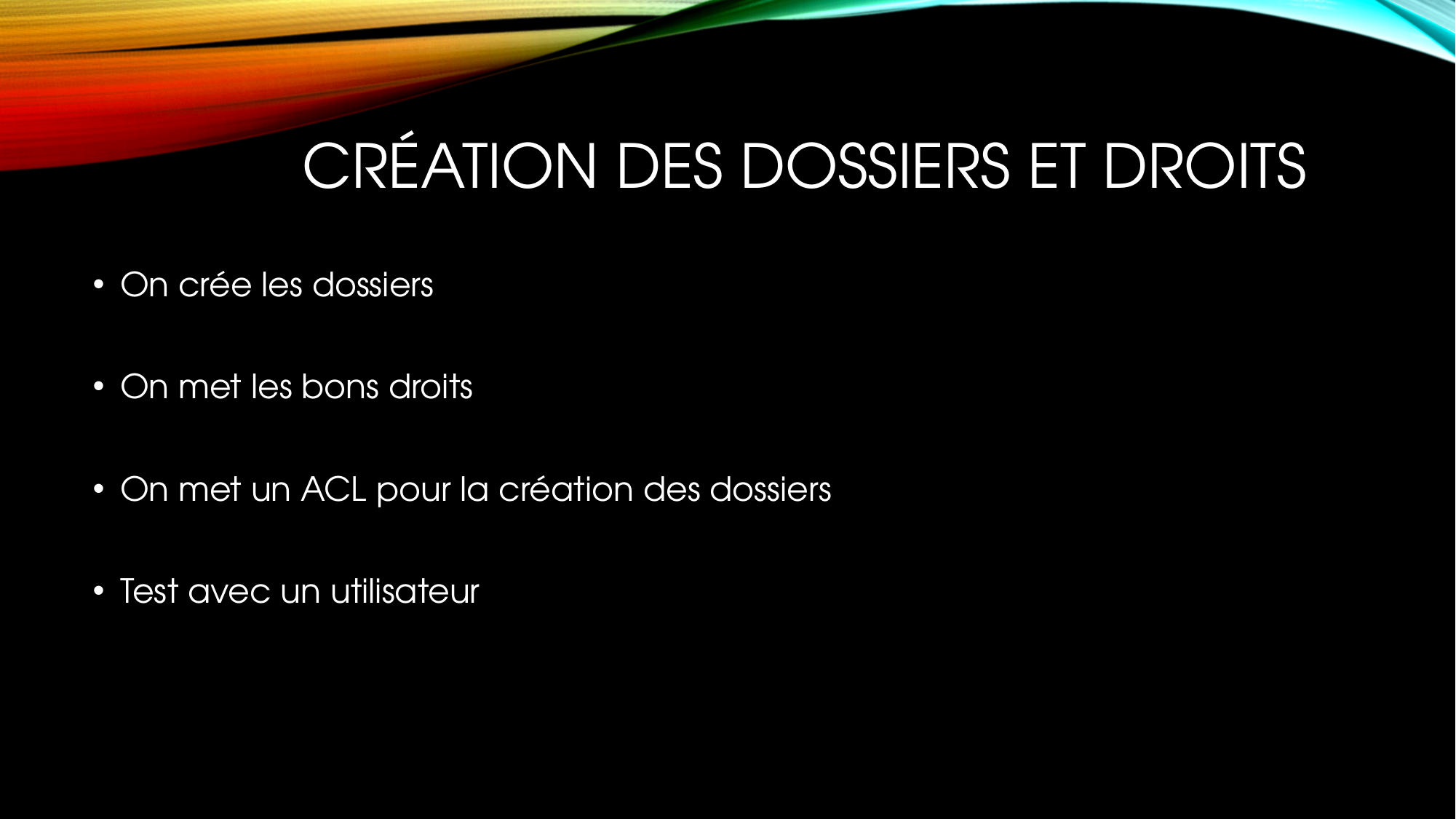

# Création des dossiers et droits
On crée les dossiers

On met les bons droits

On met un ACL pour la création des dossiers

Test avec un utilisateur